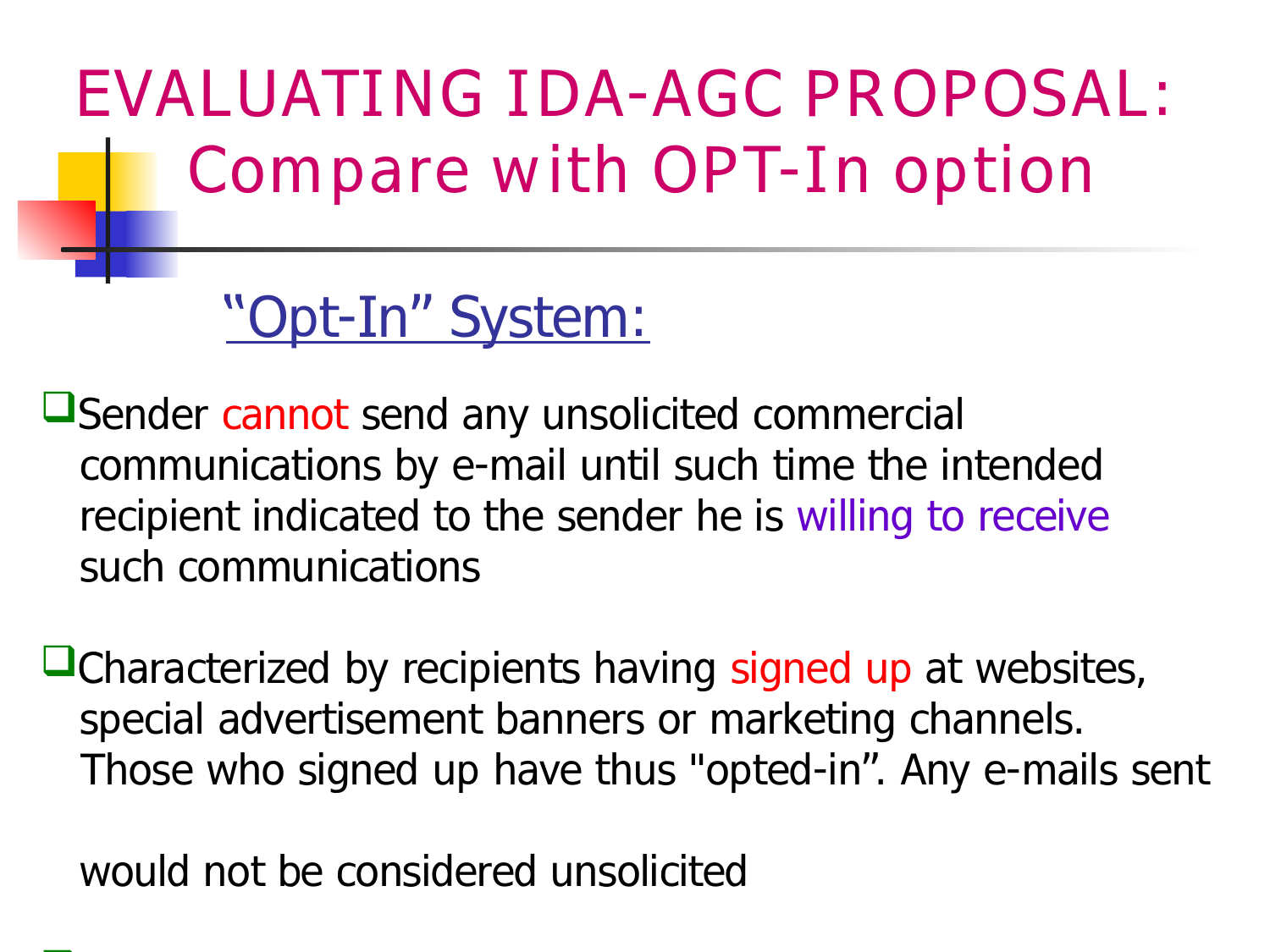

EVALUATING IDA-AGC PROPOSAL:
 Compare with OPT-In option
“Opt-In” System:
Sender cannot send any unsolicited commercial
   communications by e-mail until such time the intended
   recipient indicated to the sender he is willing to receive
   such communications

Characterized by recipients having signed up at websites,
   special advertisement banners or marketing channels.
   Those who signed up have thus "opted-in”. Any e-mails sent
   would not be considered unsolicited

Favours the consumer? Only by Consent